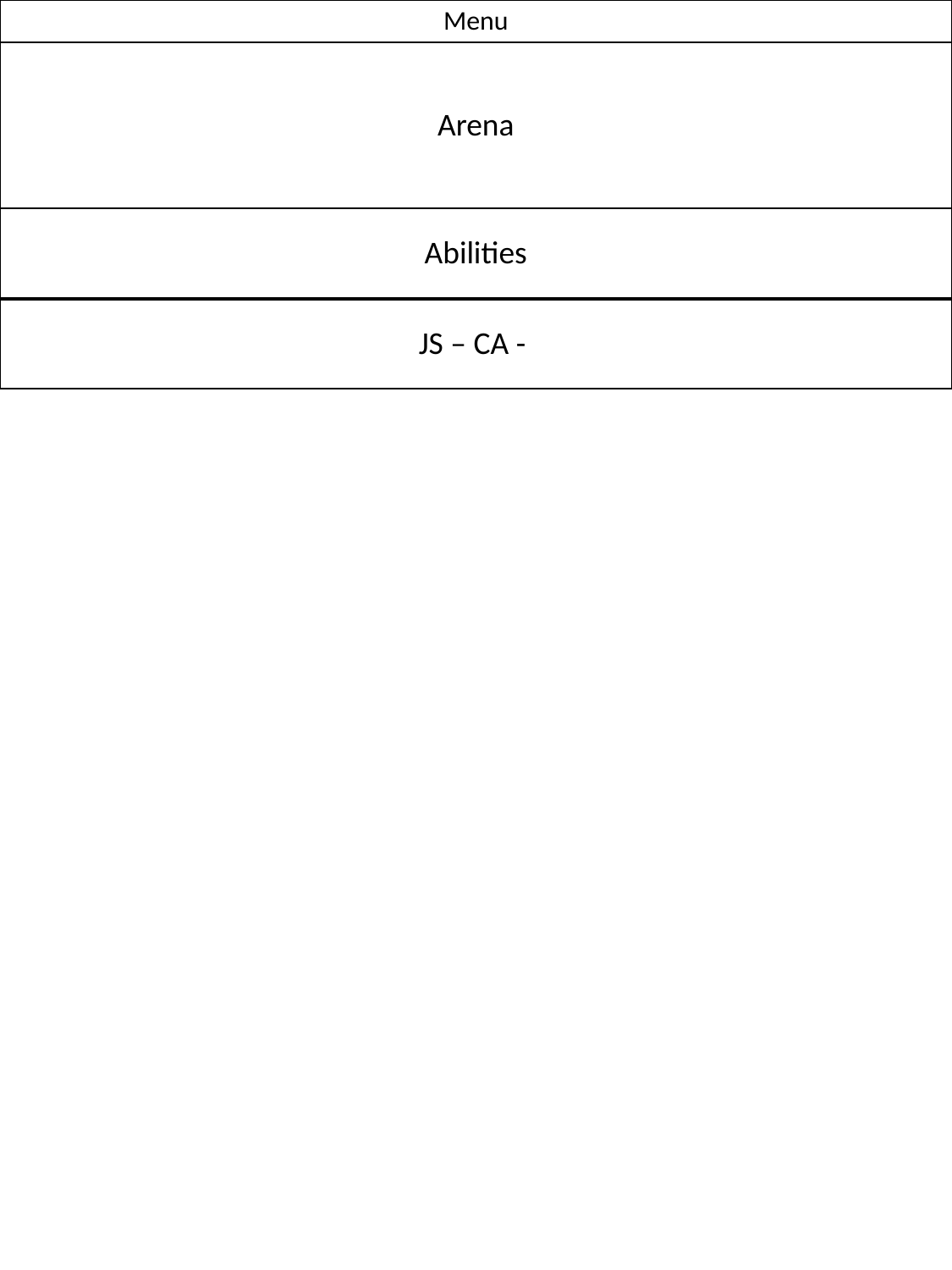

Menu
# Arena
Abilities
JS – CA -